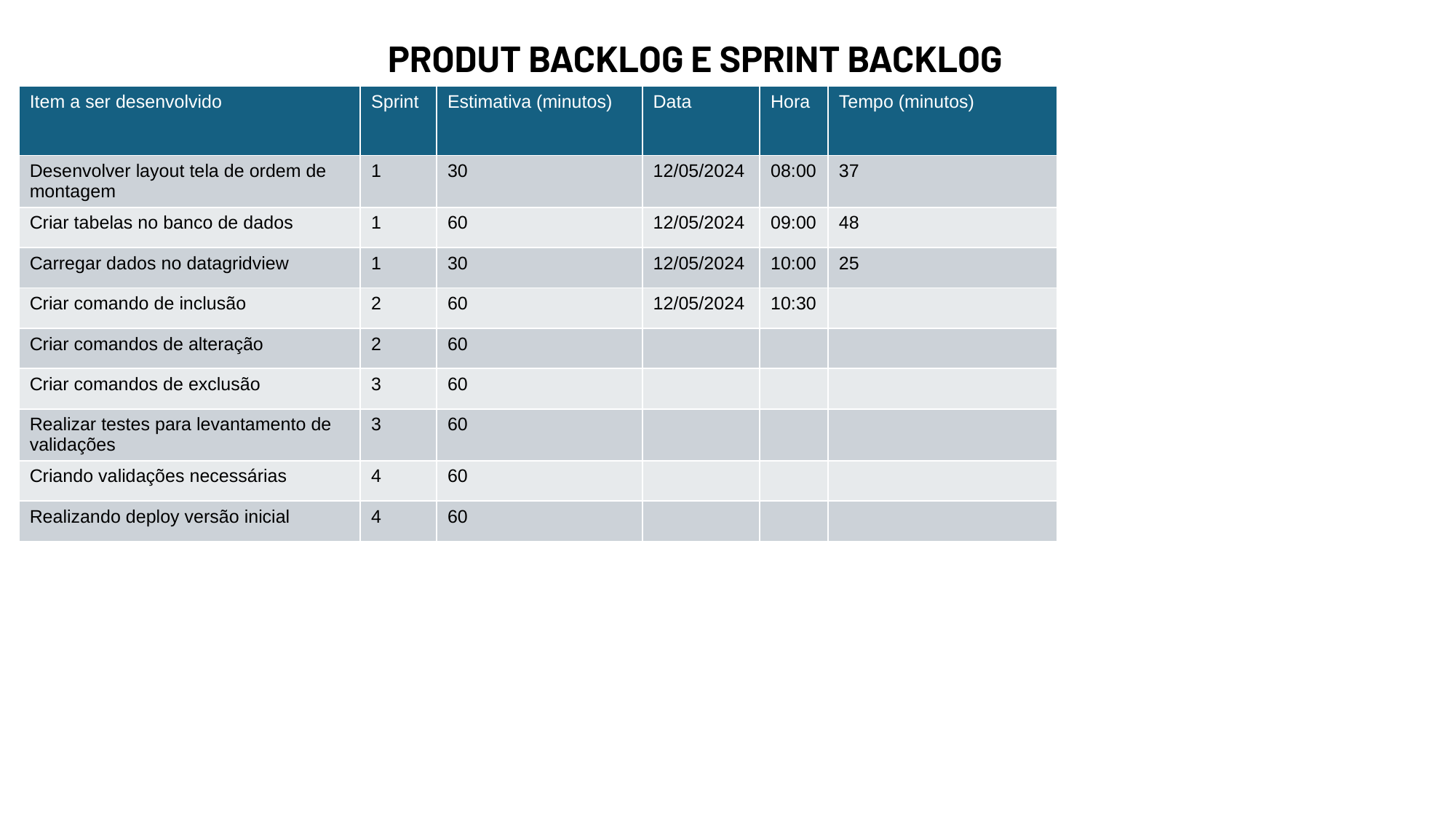

PRODUT BACKLOG E SPRINT BACKLOG
| Item a ser desenvolvido | Sprint | Estimativa (minutos) | Data | Hora | Tempo (minutos) |
| --- | --- | --- | --- | --- | --- |
| Desenvolver layout tela de ordem de montagem | 1 | 30 | 12/05/2024 | 08:00 | 37 |
| Criar tabelas no banco de dados | 1 | 60 | 12/05/2024 | 09:00 | 48 |
| Carregar dados no datagridview | 1 | 30 | 12/05/2024 | 10:00 | 25 |
| Criar comando de inclusão | 2 | 60 | 12/05/2024 | 10:30 |  |
| Criar comandos de alteração | 2 | 60 |  |  |  |
| Criar comandos de exclusão | 3 | 60 |  |  |  |
| Realizar testes para levantamento de validações | 3 | 60 |  |  |  |
| Criando validações necessárias | 4 | 60 |  |  |  |
| Realizando deploy versão inicial | 4 | 60 |  |  |  |